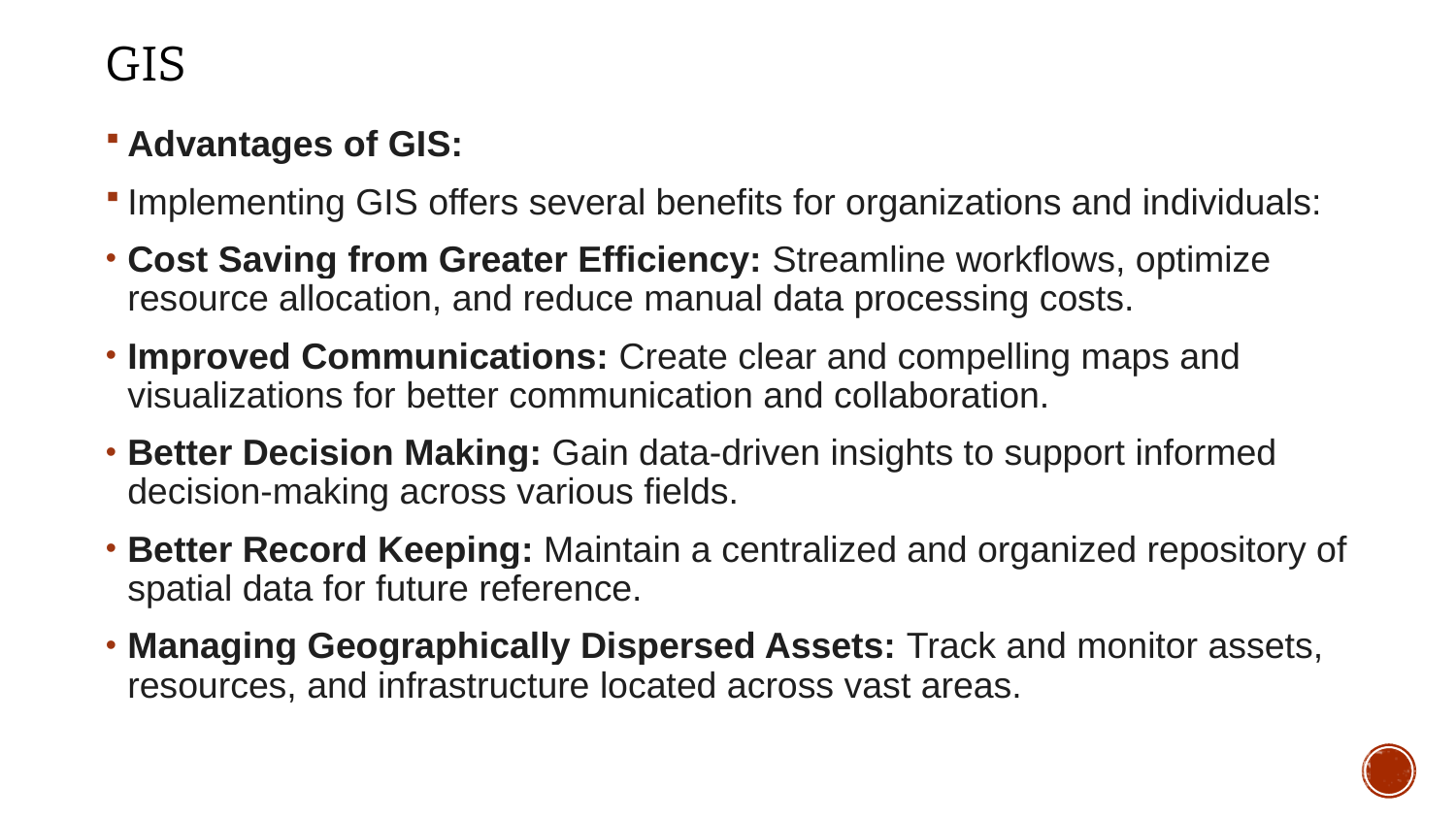

gis
Advantages of GIS:
Implementing GIS offers several benefits for organizations and individuals:
Cost Saving from Greater Efficiency: Streamline workflows, optimize resource allocation, and reduce manual data processing costs.
Improved Communications: Create clear and compelling maps and visualizations for better communication and collaboration.
Better Decision Making: Gain data-driven insights to support informed decision-making across various fields.
Better Record Keeping: Maintain a centralized and organized repository of spatial data for future reference.
Managing Geographically Dispersed Assets: Track and monitor assets, resources, and infrastructure located across vast areas.